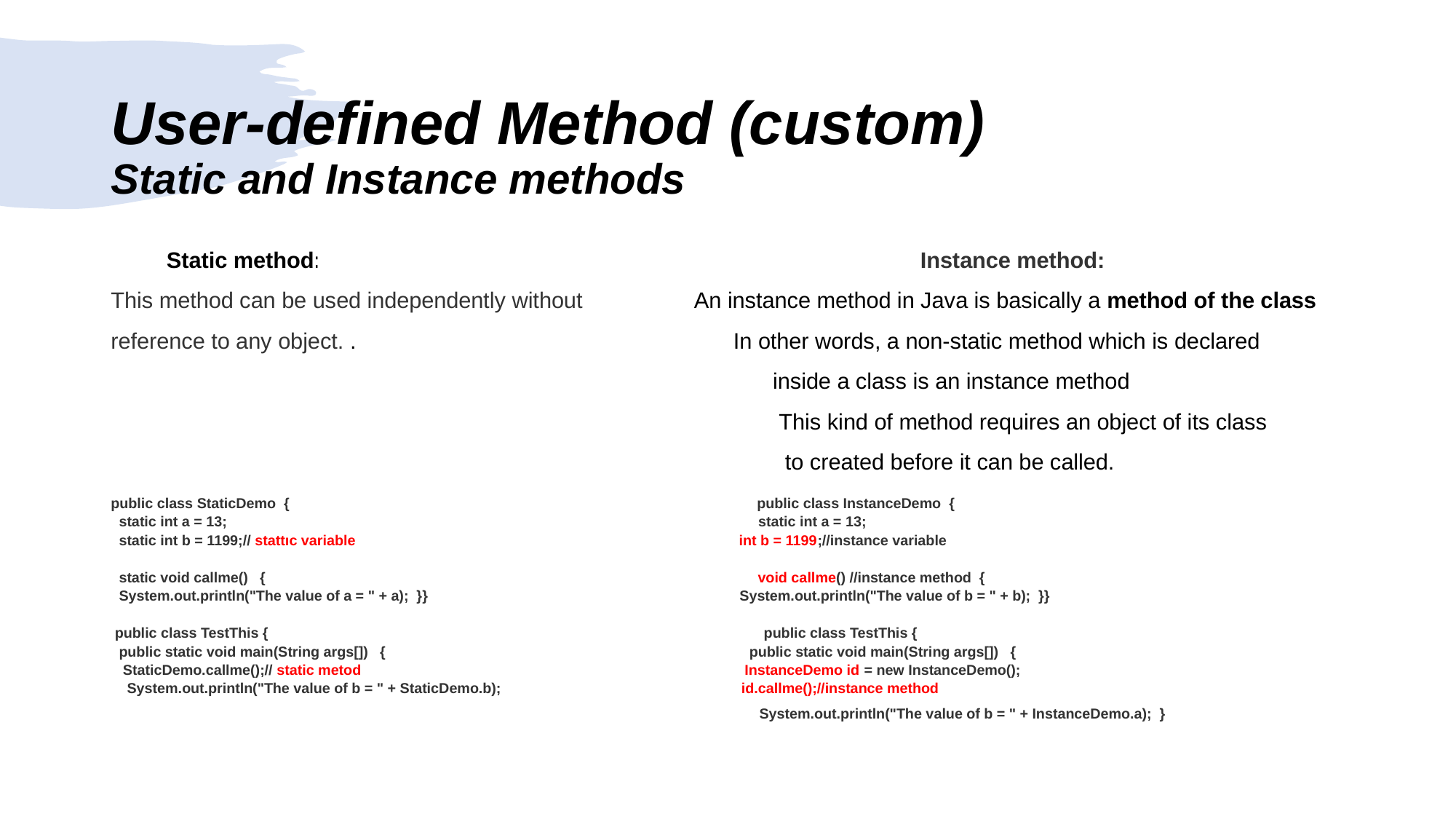

# User-defined Method (custom) Static and Instance methods
         Static method:                                                                                                 Instance method:
This method can be used independently without                  An instance method in Java is basically a method of the class
reference to any object. .                                                             In other words, a non-static method which is declared
                                                                                                           inside a class is an instance method
                                                                                                            This kind of method requires an object of its class
                                                                                                             to created before it can be called.

public class StaticDemo  {                                                                                                                     public class InstanceDemo  {
  static int a = 13;                                                                                                                                     static int a = 13;
  static int b = 1199;// stattıc variable                                                                                                int b = 1199;//instance variable

  static void callme()   {                                                                                                                           void callme() //instance method  {
  System.out.println("The value of a = " + a);  }}                                                                              System.out.println("The value of b = " + b);  }}

 public class TestThis {                                                                                                                            public class TestThis {
  public static void main(String args[])   {                                                                                           public static void main(String args[])   {
   StaticDemo.callme();// static metod                                                                                                InstanceDemo id = new InstanceDemo();
    System.out.println("The value of b = " + StaticDemo.b);                                                            id.callme();//instance method
                                                                                                                                                                  System.out.println("The value of b = " + InstanceDemo.a);  }